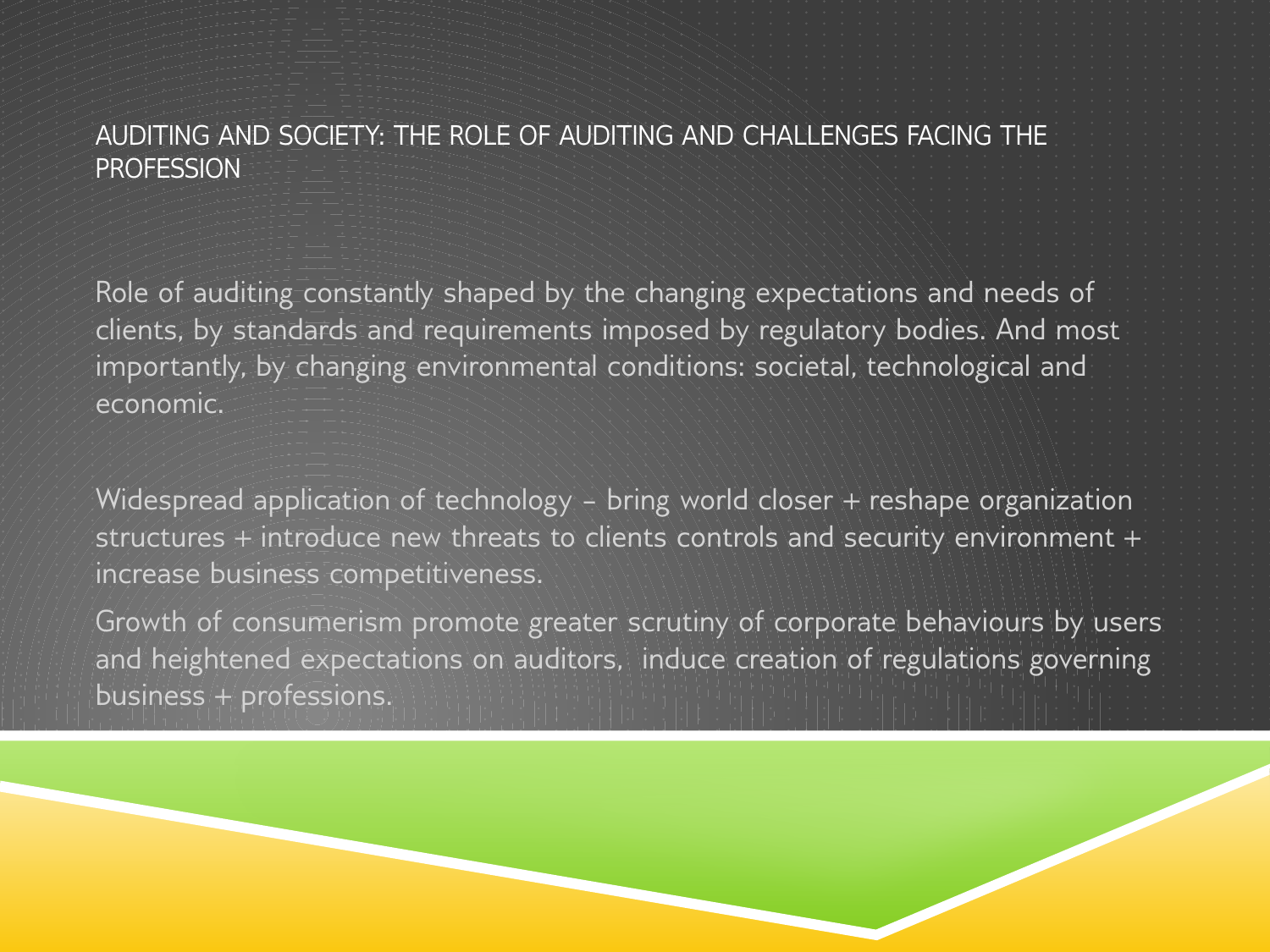

# Auditing and Society: The Role of Auditing and Challenges Facing the Profession

Role of auditing constantly shaped by the changing expectations and needs of clients, by standards and requirements imposed by regulatory bodies. And most importantly, by changing environmental conditions: societal, technological and economic.

Widespread application of technology – bring world closer + reshape organization structures + introduce new threats to clients controls and security environment + increase business competitiveness.
Growth of consumerism promote greater scrutiny of corporate behaviours by users and heightened expectations on auditors,  induce creation of regulations governing business + professions.